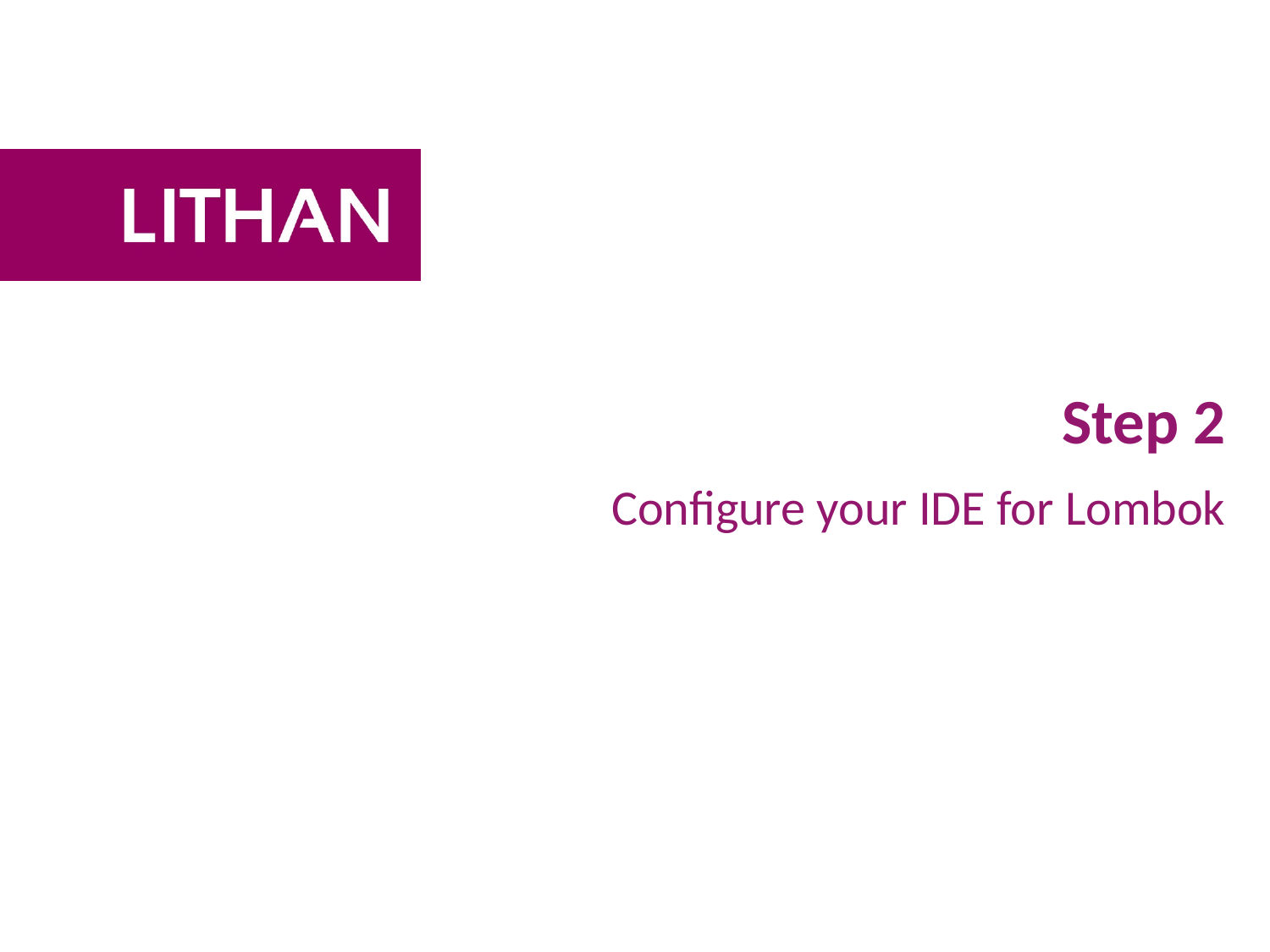

# Step 2
Configure your IDE for Lombok